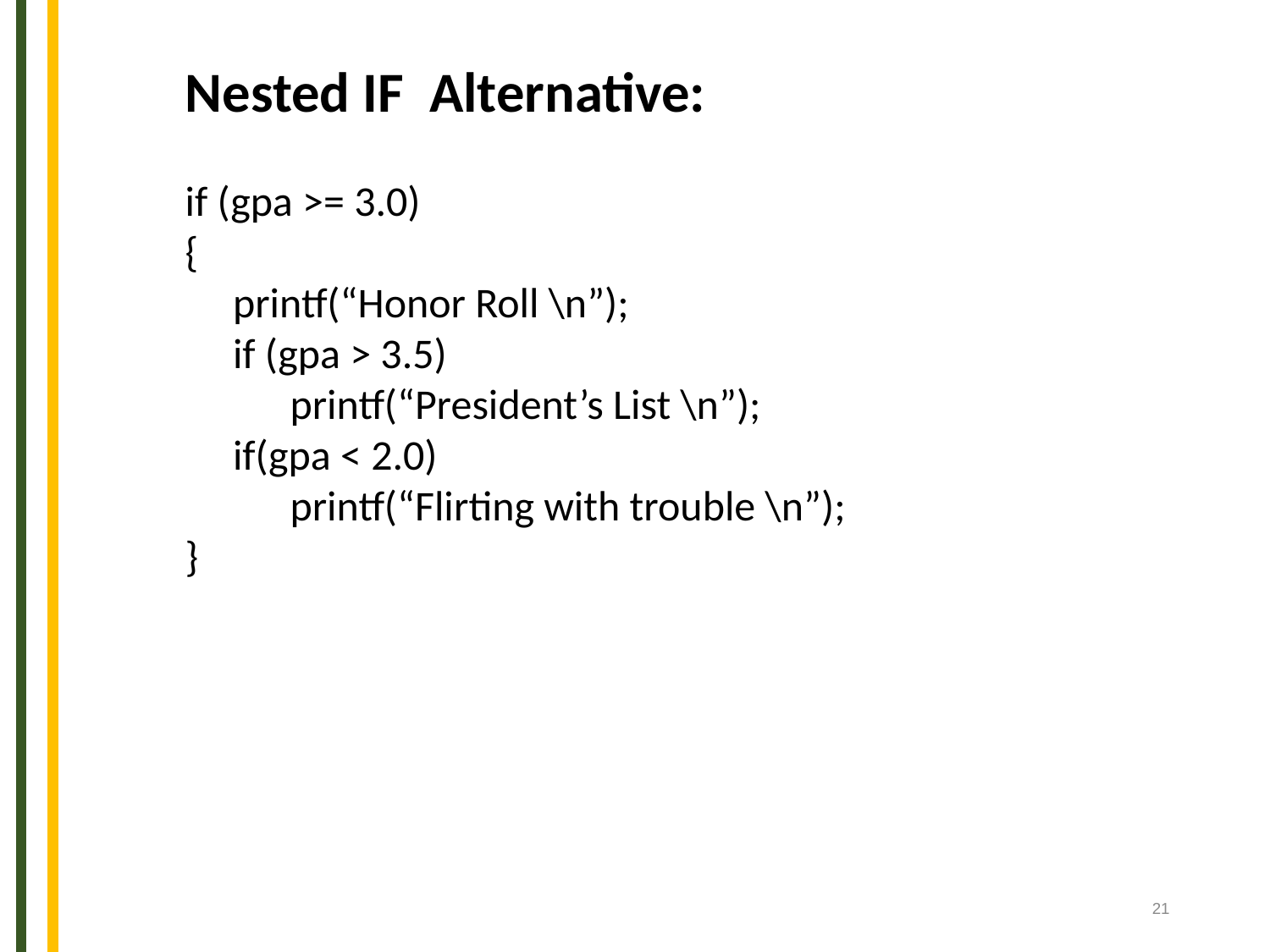

Nested IF  Alternative:

if (gpa >= 3.0)
{
     printf(“Honor Roll \n”);
     if (gpa > 3.5)
           printf(“President’s List \n”);
     if(gpa < 2.0)
           printf(“Flirting with trouble \n”);
}

21